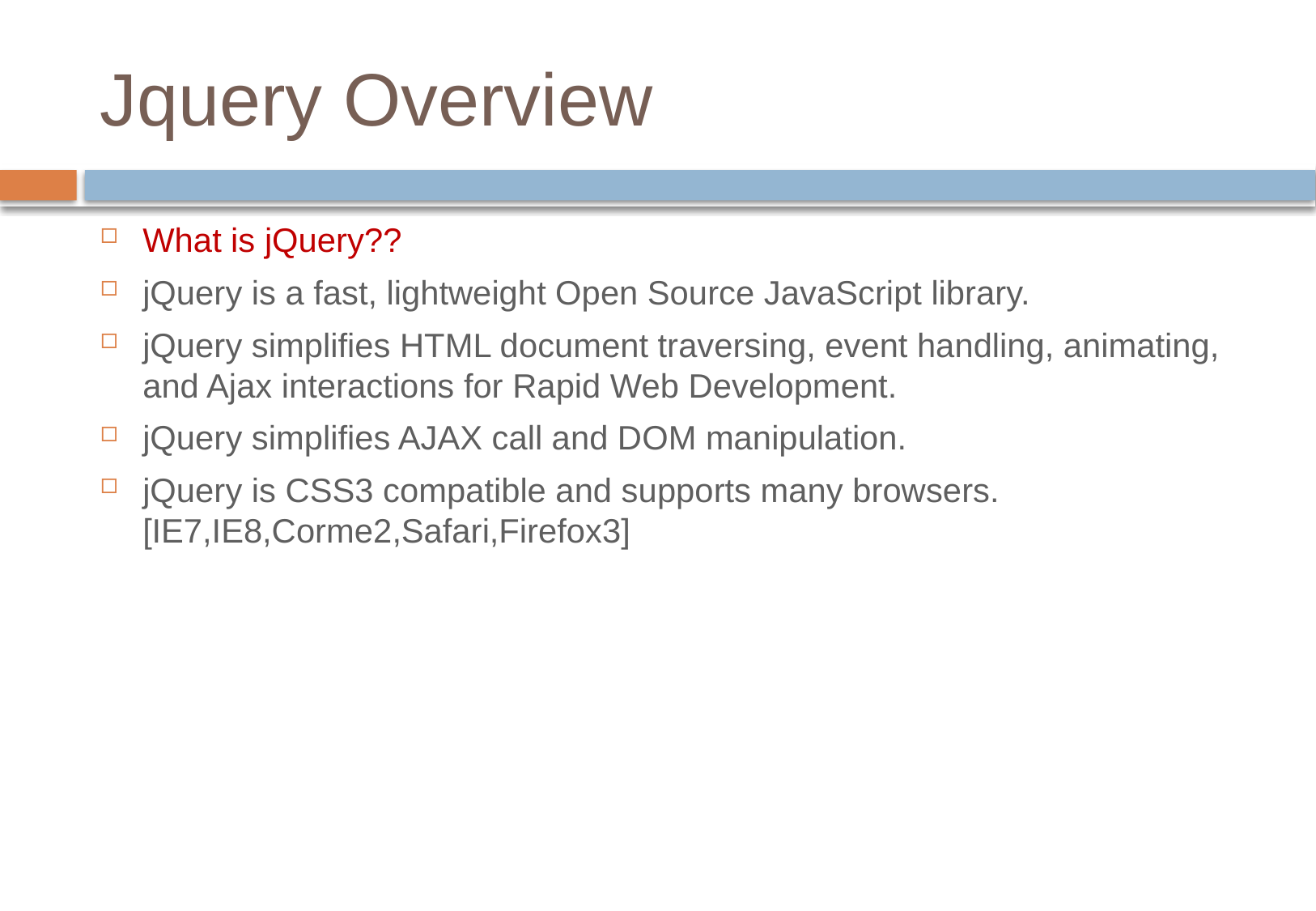

# Jquery Overview
What is jQuery??
jQuery is a fast, lightweight Open Source JavaScript library.
jQuery simplifies HTML document traversing, event handling, animating, and Ajax interactions for Rapid Web Development.
jQuery simplifies AJAX call and DOM manipulation.
jQuery is CSS3 compatible and supports many browsers.[IE7,IE8,Corme2,Safari,Firefox3]